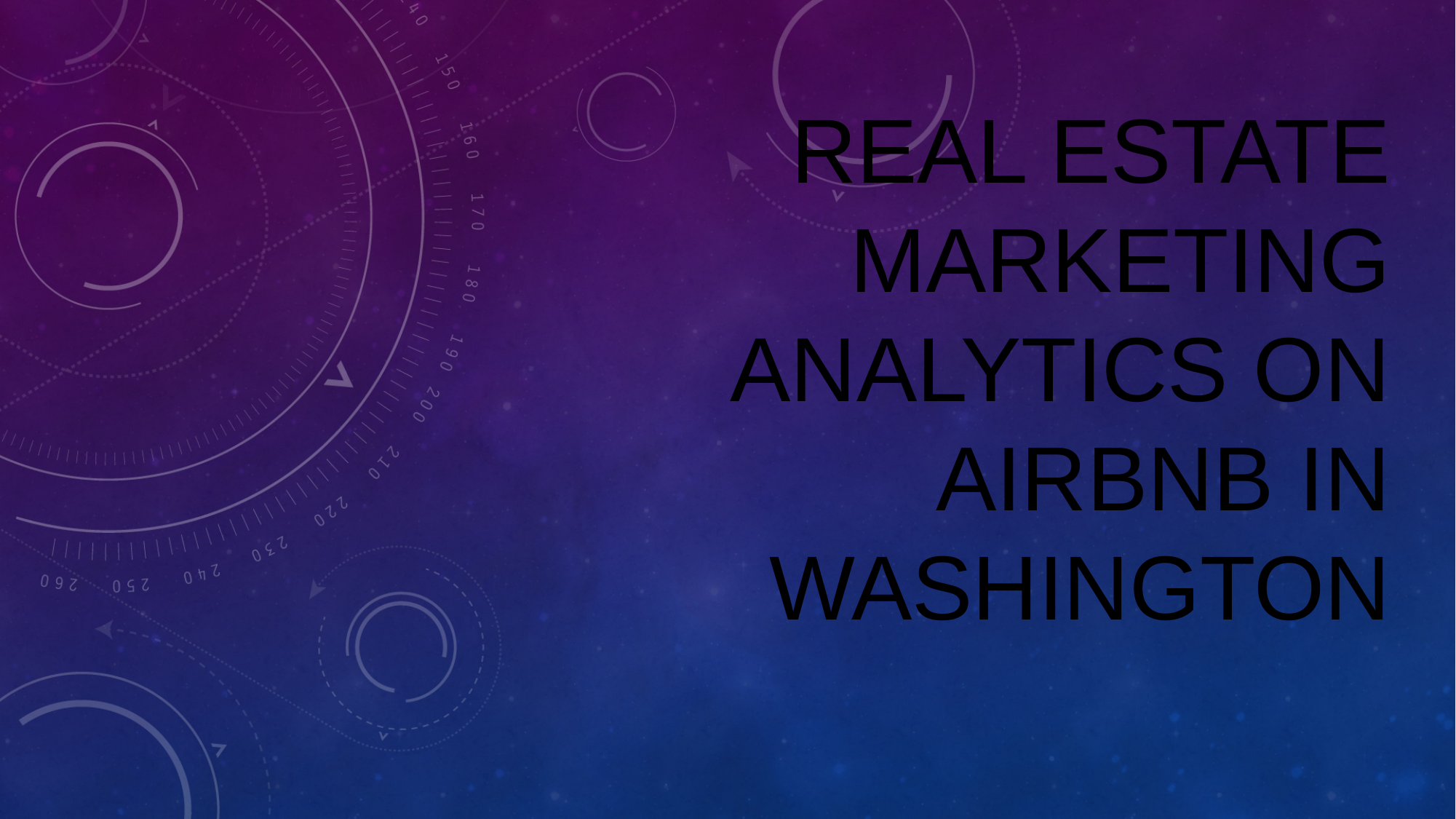

# Real Estate Marketing Analytics on Airbnb in Washington